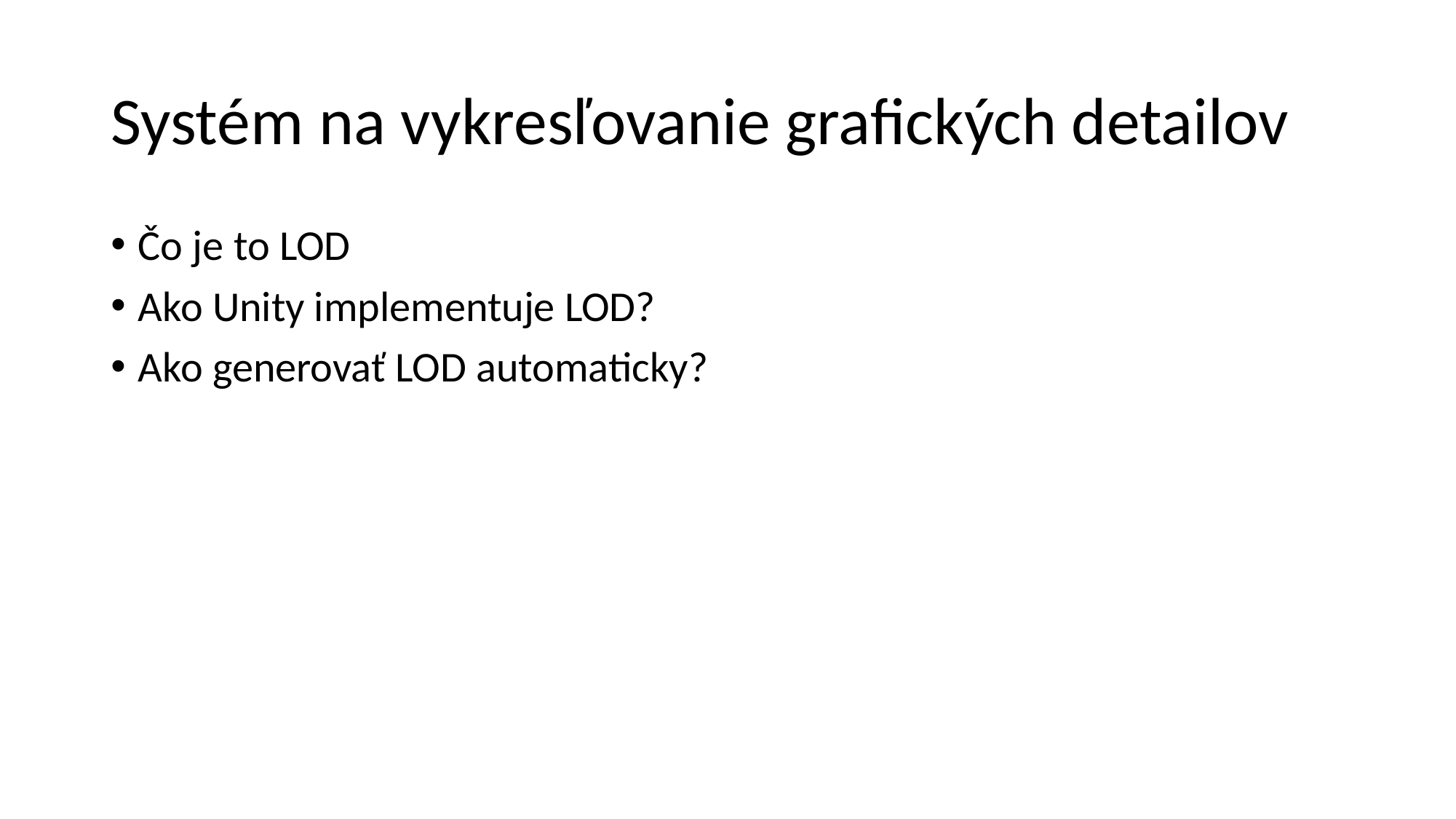

# Systém na vykresľovanie grafických detailov
Čo je to LOD
Ako Unity implementuje LOD?
Ako generovať LOD automaticky?